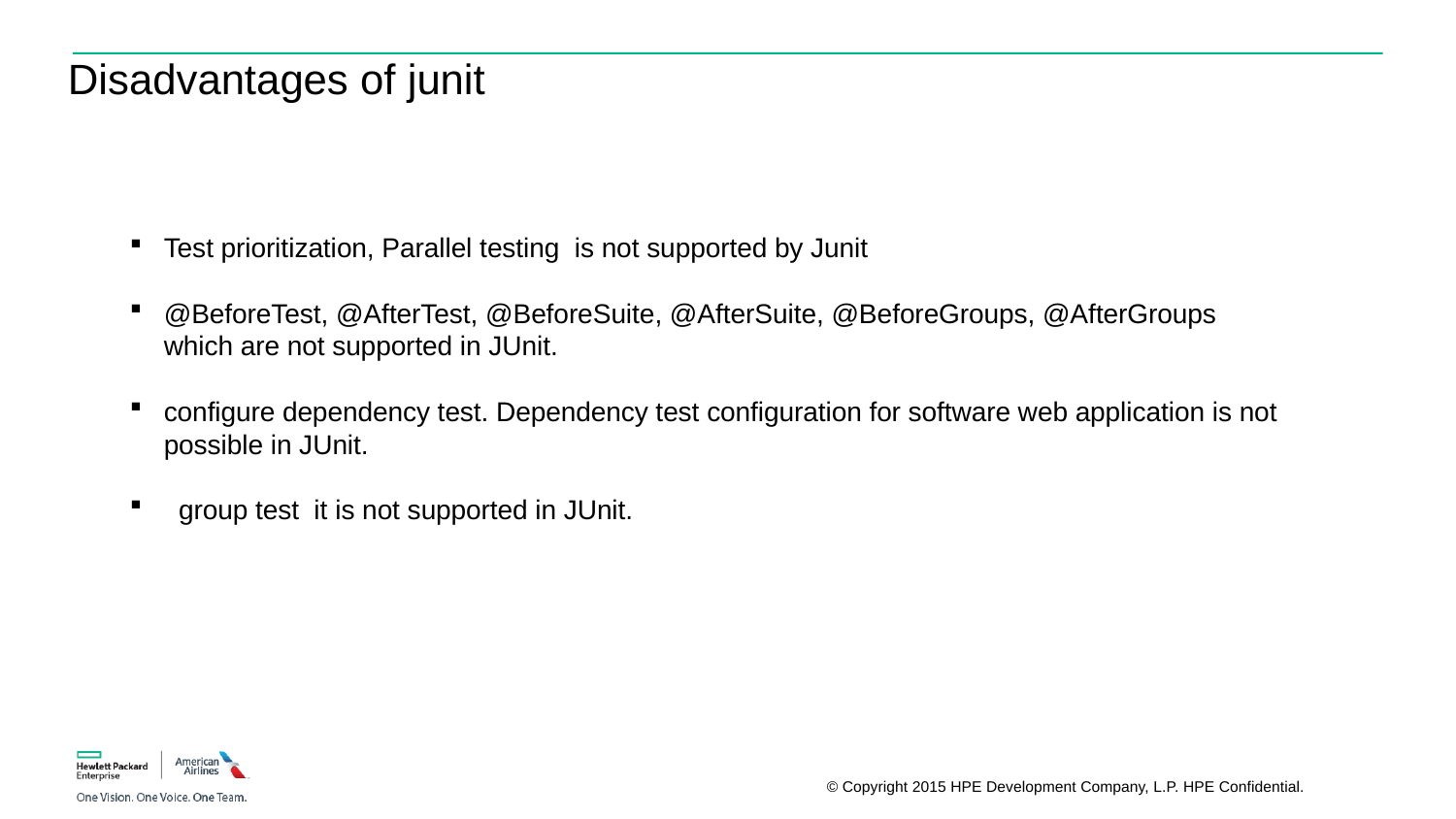

Disadvantages of junit
Test prioritization, Parallel testing  is not supported by Junit

@BeforeTest, @AfterTest, @BeforeSuite, @AfterSuite, @BeforeGroups, @AfterGroups which are not supported in JUnit.

configure dependency test. Dependency test configuration for software web application is not possible in JUnit.

  group test  it is not supported in JUnit.